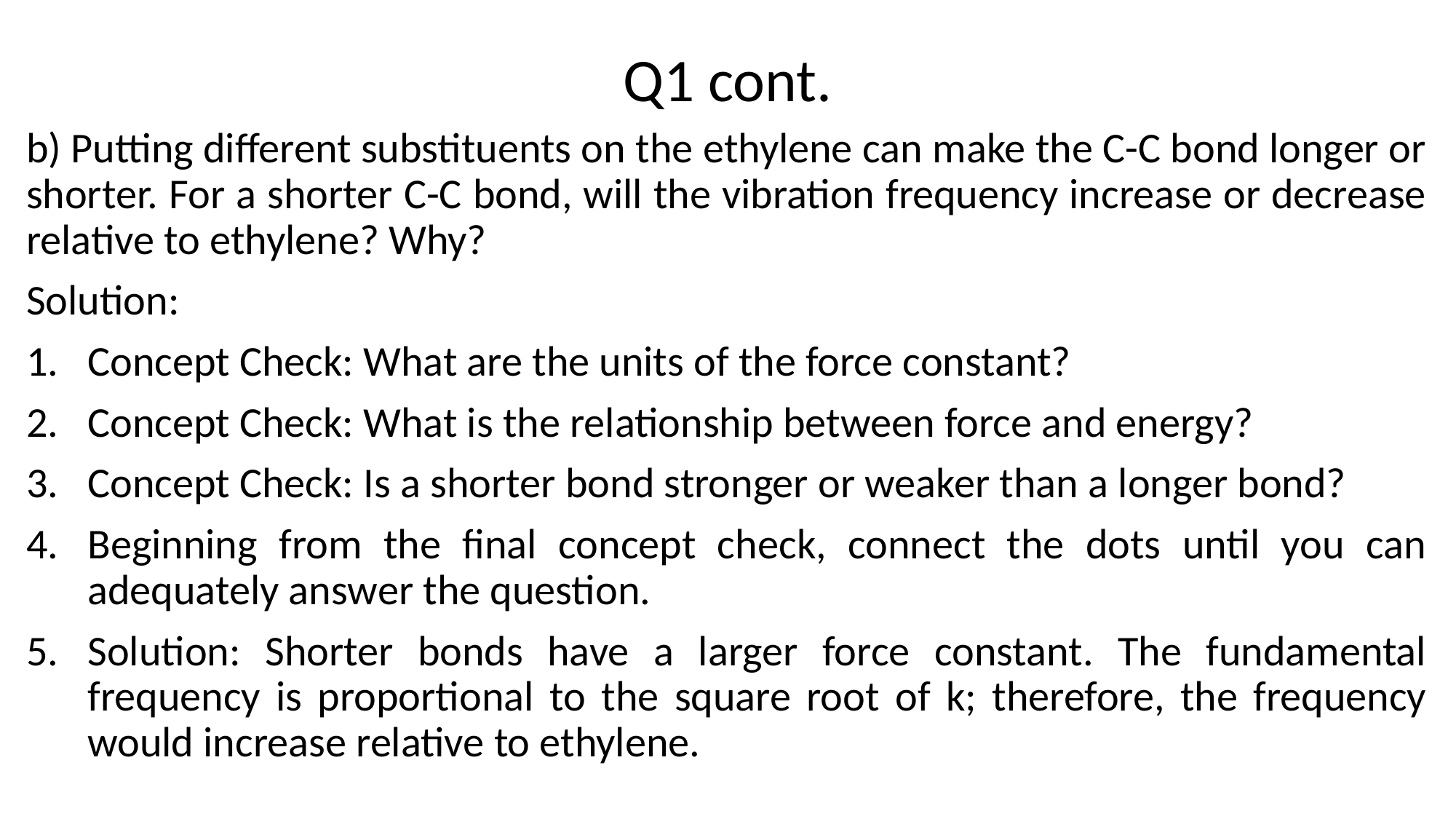

# Q1 cont.
b) Putting different substituents on the ethylene can make the C-C bond longer or shorter. For a shorter C-C bond, will the vibration frequency increase or decrease relative to ethylene? Why?
Solution:
Concept Check: What are the units of the force constant?
Concept Check: What is the relationship between force and energy?
Concept Check: Is a shorter bond stronger or weaker than a longer bond?
Beginning from the final concept check, connect the dots until you can adequately answer the question.
Solution: Shorter bonds have a larger force constant. The fundamental frequency is proportional to the square root of k; therefore, the frequency would increase relative to ethylene.